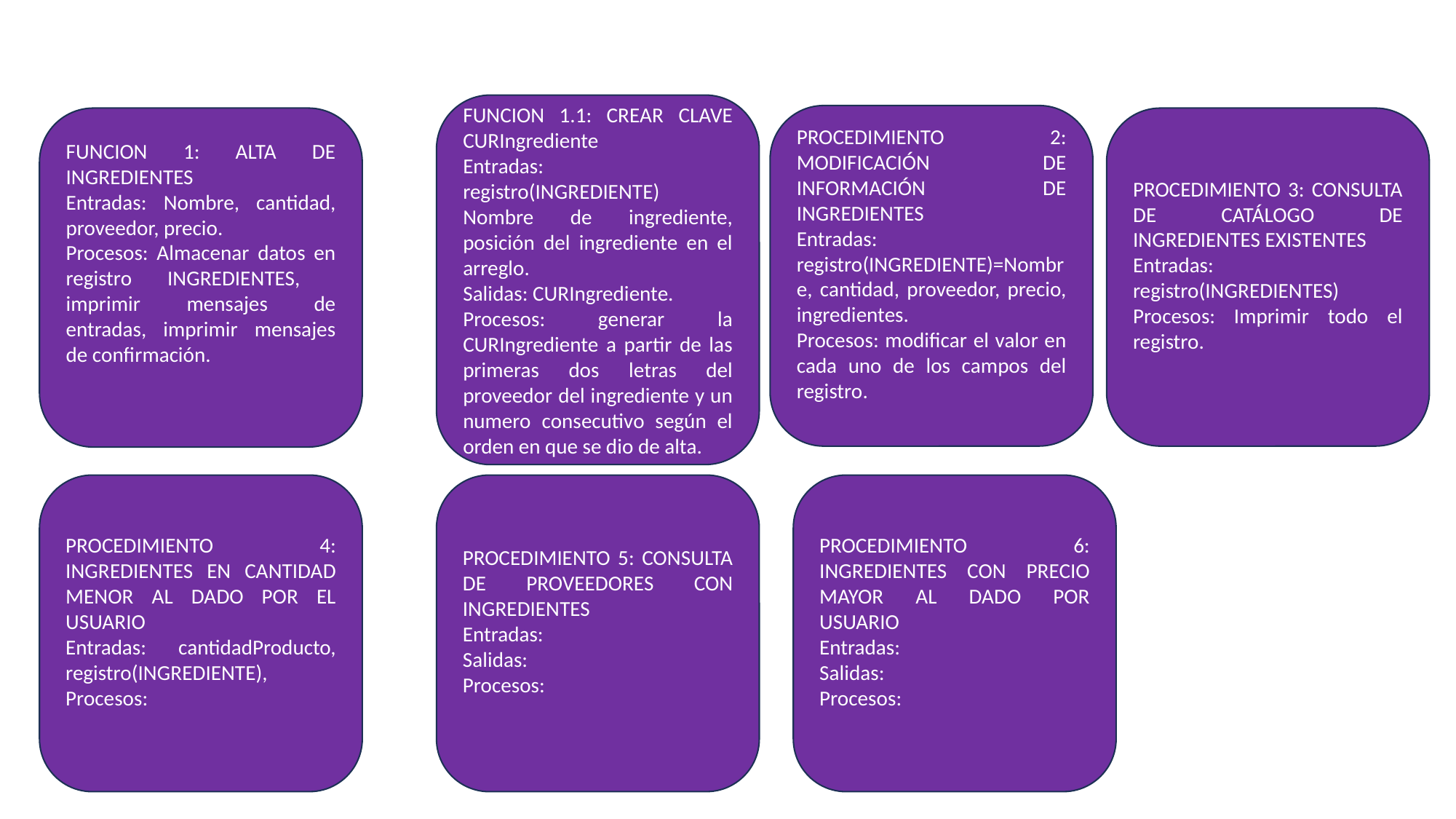

#
FUNCION 1.1: CREAR CLAVE CURIngrediente
Entradas: registro(INGREDIENTE) Nombre de ingrediente, posición del ingrediente en el arreglo.
Salidas: CURIngrediente.
Procesos: generar la CURIngrediente a partir de las primeras dos letras del proveedor del ingrediente y un numero consecutivo según el orden en que se dio de alta.
PROCEDIMIENTO 2: MODIFICACIÓN DE INFORMACIÓN DE INGREDIENTES
Entradas: registro(INGREDIENTE)=Nombre, cantidad, proveedor, precio, ingredientes.
Procesos: modificar el valor en cada uno de los campos del registro.

FUNCION 1: ALTA DE INGREDIENTES
Entradas: Nombre, cantidad, proveedor, precio.
Procesos: Almacenar datos en registro INGREDIENTES,  imprimir mensajes de entradas, imprimir mensajes de confirmación.

PROCEDIMIENTO 3: CONSULTA DE CATÁLOGO DE INGREDIENTES EXISTENTES
Entradas: registro(INGREDIENTES)
Procesos: Imprimir todo el registro.

PROCEDIMIENTO 4: INGREDIENTES EN CANTIDAD MENOR AL DADO POR EL USUARIO
Entradas: cantidadProducto, registro(INGREDIENTE),
Procesos:

PROCEDIMIENTO 5: CONSULTA DE PROVEEDORES CON INGREDIENTES
Entradas:
Salidas:
Procesos:

PROCEDIMIENTO 6: INGREDIENTES CON PRECIO MAYOR AL DADO POR USUARIO
Entradas:
Salidas:
Procesos: